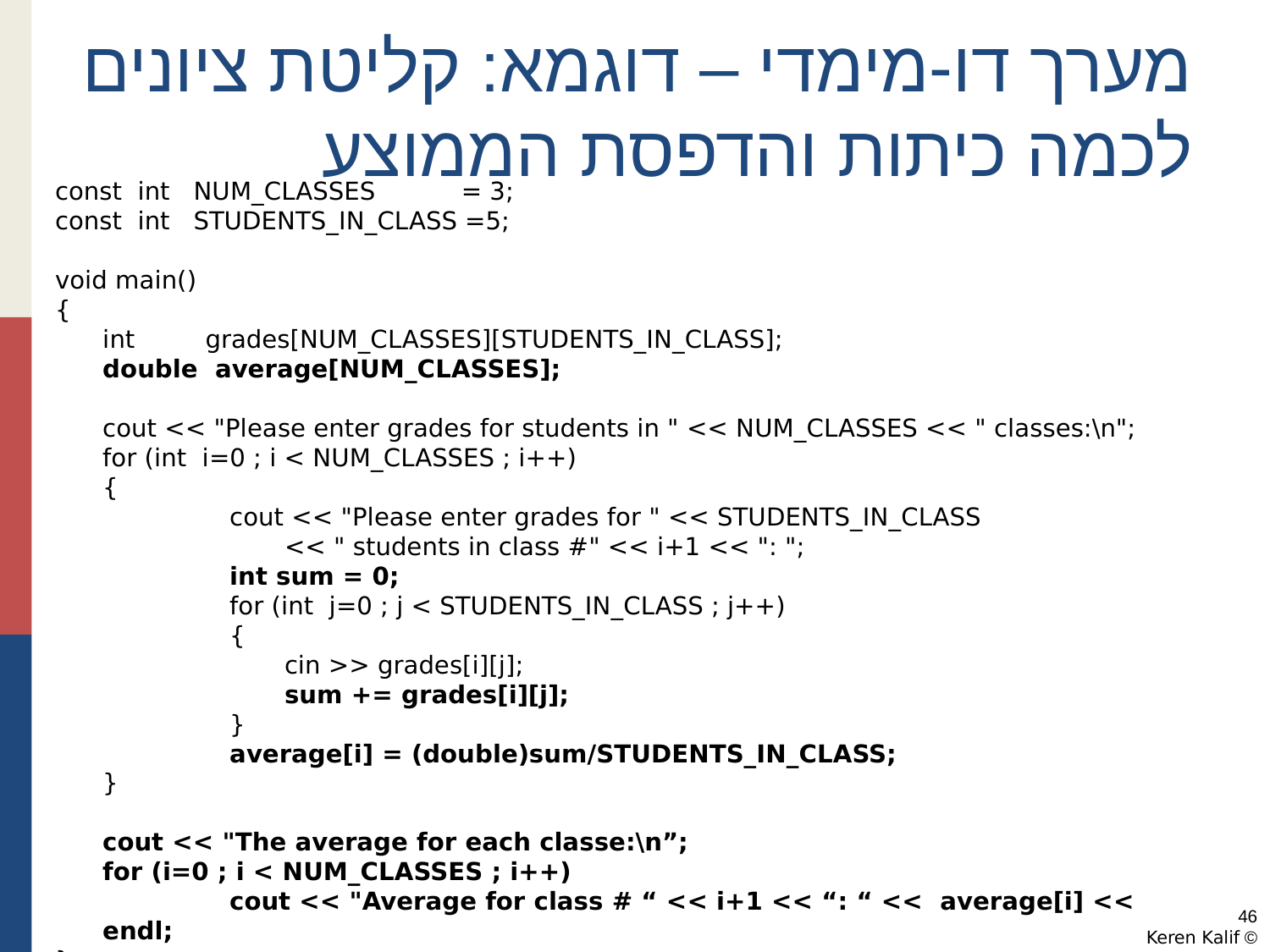

# מערך דו-מימדי – דוגמא: קליטת ציונים לכמה כיתות והדפסת הממוצע
const  int   NUM_CLASSES           = 3;
const  int   STUDENTS_IN_CLASS =5;

void main()
{
	int         grades[NUM_CLASSES][STUDENTS_IN_CLASS];
	double  average[NUM_CLASSES];

	cout << "Please enter grades for students in " << NUM_CLASSES << " classes:\n";
	for (int  i=0 ; i < NUM_CLASSES ; i++)
	{
		cout << "Please enter grades for " << STUDENTS_IN_CLASS
		       << " students in class #" << i+1 << ": ";
		int sum = 0;
		for (int  j=0 ; j < STUDENTS_IN_CLASS ; j++)
		{
		       cin >> grades[i][j];
		       sum += grades[i][j];
		}
		average[i] = (double)sum/STUDENTS_IN_CLASS;
	}

	cout << "The average for each classe:\n”;
	for (i=0 ; i < NUM_CLASSES ; i++)
		cout << "Average for class # “ << i+1 << “: “ <<  average[i] << endl;
}

46
© Keren Kalif